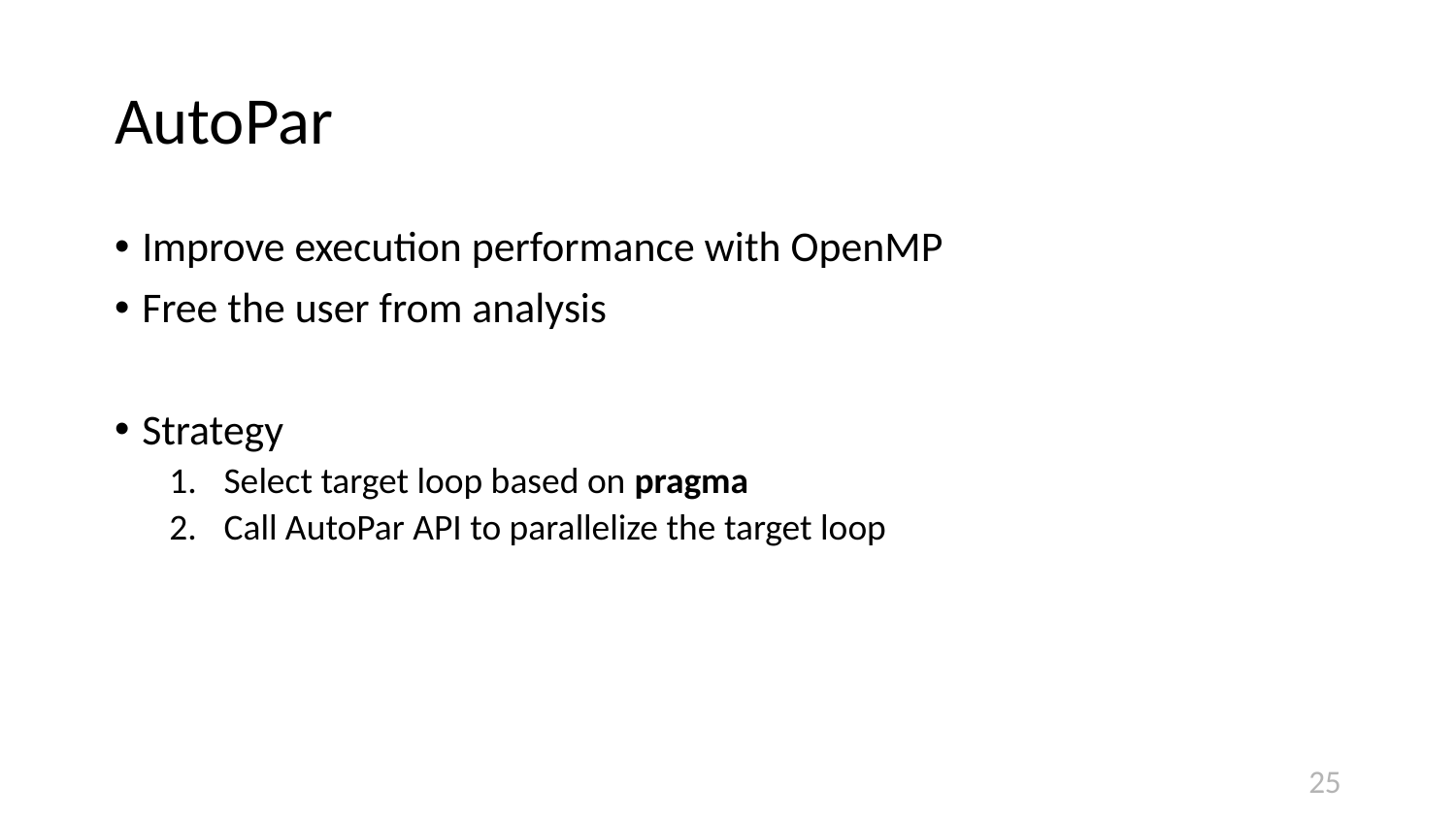

# AutoPar
Improve execution performance with OpenMP
Free the user from analysis

Strategy
Select target loop based on pragma
Call AutoPar API to parallelize the target loop
25